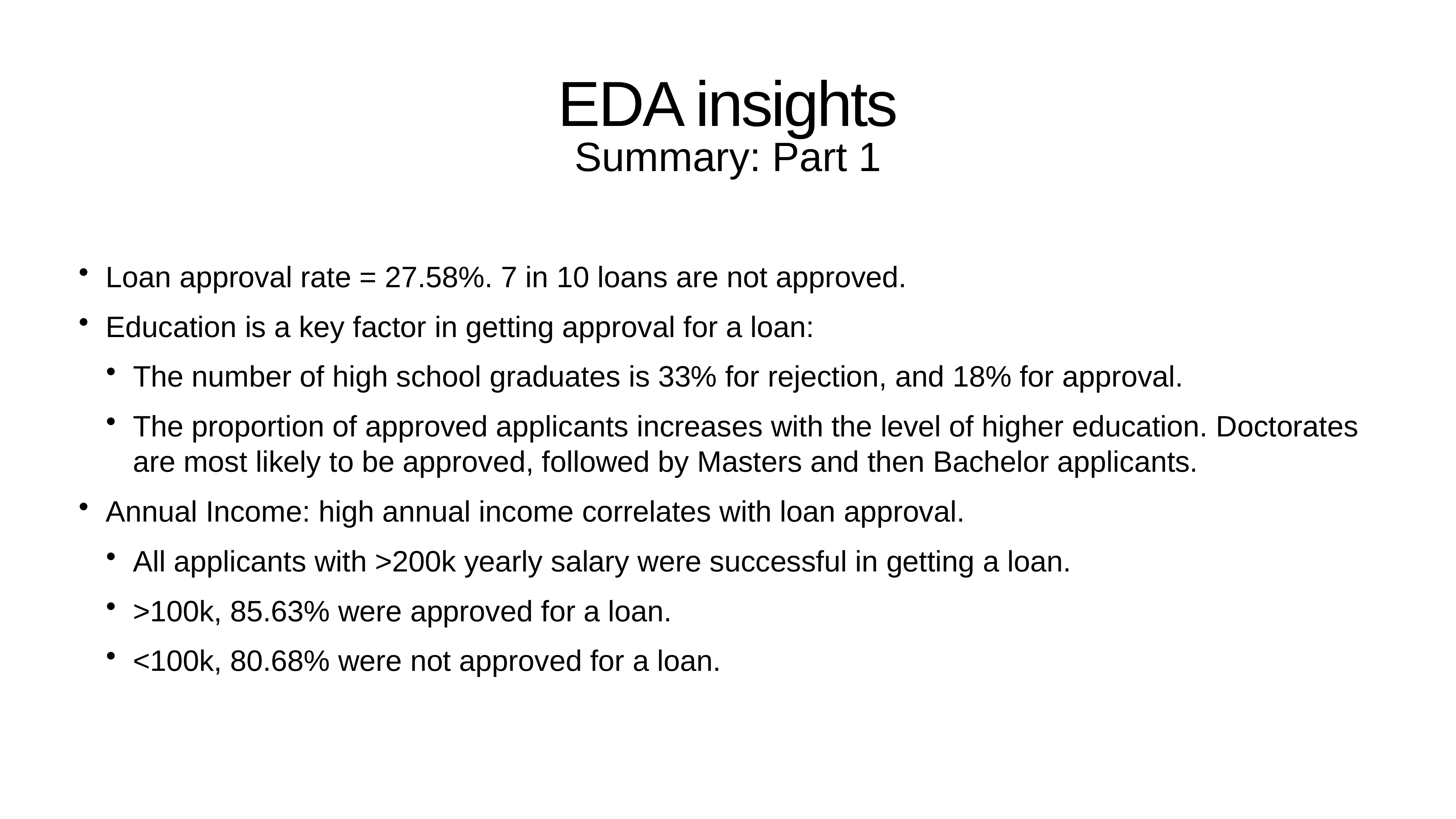

# EDA insights
Summary: Part 1
Loan approval rate = 27.58%. 7 in 10 loans are not approved.
Education is a key factor in getting approval for a loan:
The number of high school graduates is 33% for rejection, and 18% for approval.
The proportion of approved applicants increases with the level of higher education. Doctorates are most likely to be approved, followed by Masters and then Bachelor applicants.
Annual Income: high annual income correlates with loan approval.
All applicants with >200k yearly salary were successful in getting a loan.
>100k, 85.63% were approved for a loan.
<100k, 80.68% were not approved for a loan.